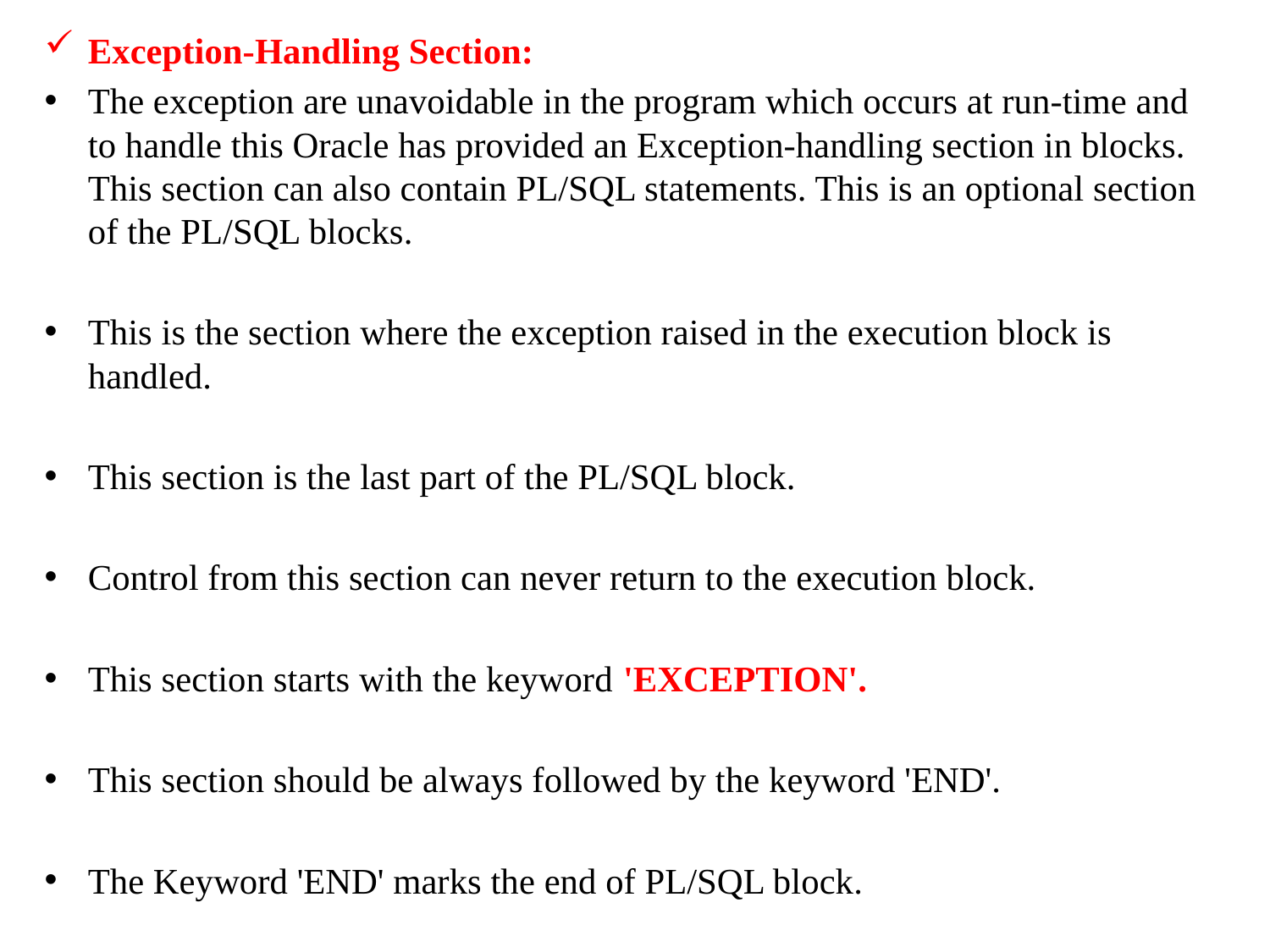

Exception-Handling Section:
The exception are unavoidable in the program which occurs at run-time and to handle this Oracle has provided an Exception-handling section in blocks. This section can also contain PL/SQL statements. This is an optional section of the PL/SQL blocks.

This is the section where the exception raised in the execution block is handled.

This section is the last part of the PL/SQL block.

Control from this section can never return to the execution block.

This section starts with the keyword 'EXCEPTION'.

This section should be always followed by the keyword 'END'.

The Keyword 'END' marks the end of PL/SQL block.